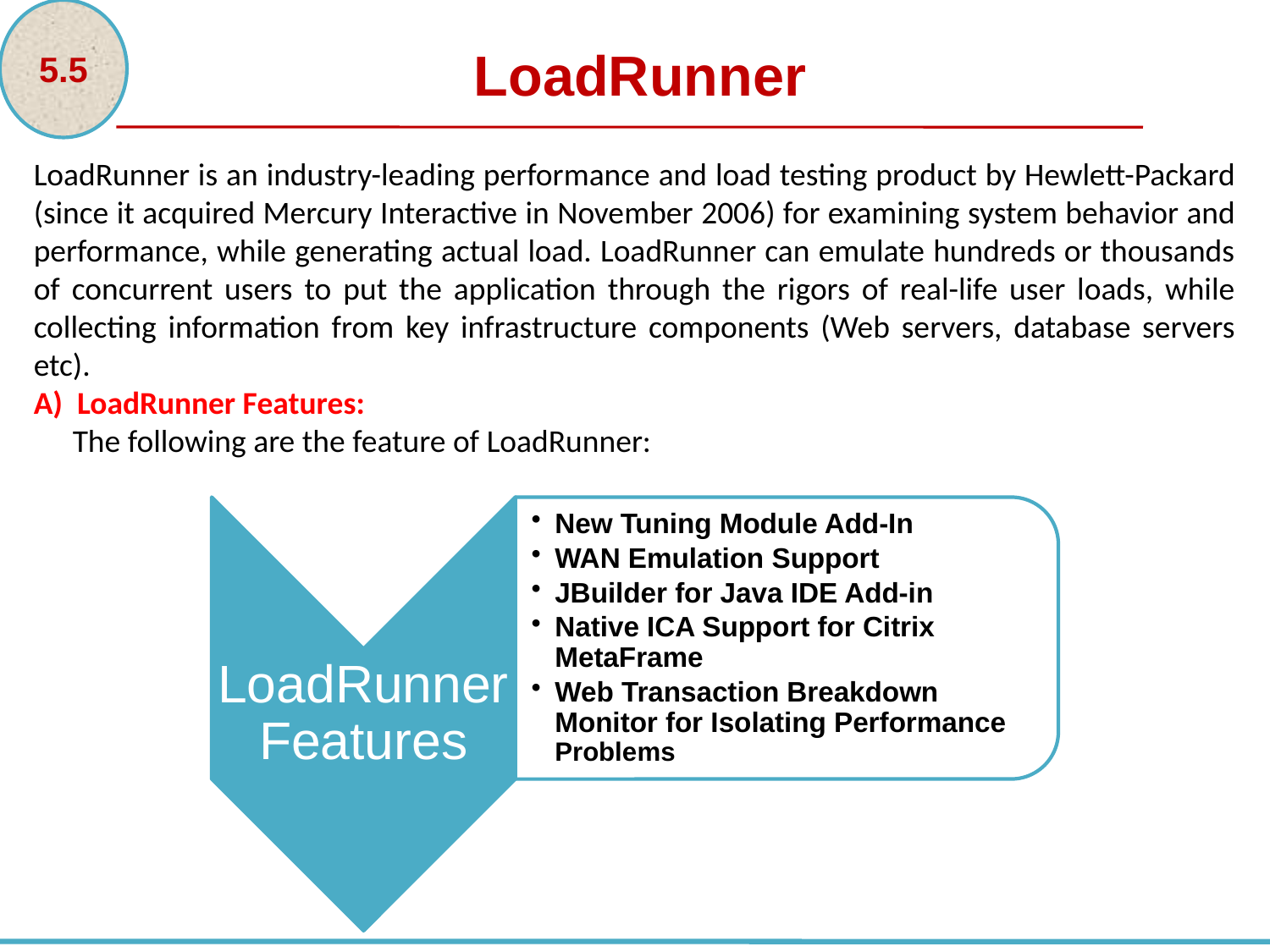

5.5
LoadRunner
LoadRunner is an industry-leading performance and load testing product by Hewlett-Packard (since it acquired Mercury Interactive in November 2006) for examining system behavior and performance, while generating actual load. LoadRunner can emulate hundreds or thousands of concurrent users to put the application through the rigors of real-life user loads, while collecting information from key infrastructure components (Web servers, database servers etc).
A)  LoadRunner Features:
The following are the feature of LoadRunner:

LoadRunner Features
New Tuning Module Add-In
WAN Emulation Support
JBuilder for Java IDE Add-in
Native ICA Support for Citrix MetaFrame
Web Transaction Breakdown Monitor for Isolating Performance Problems